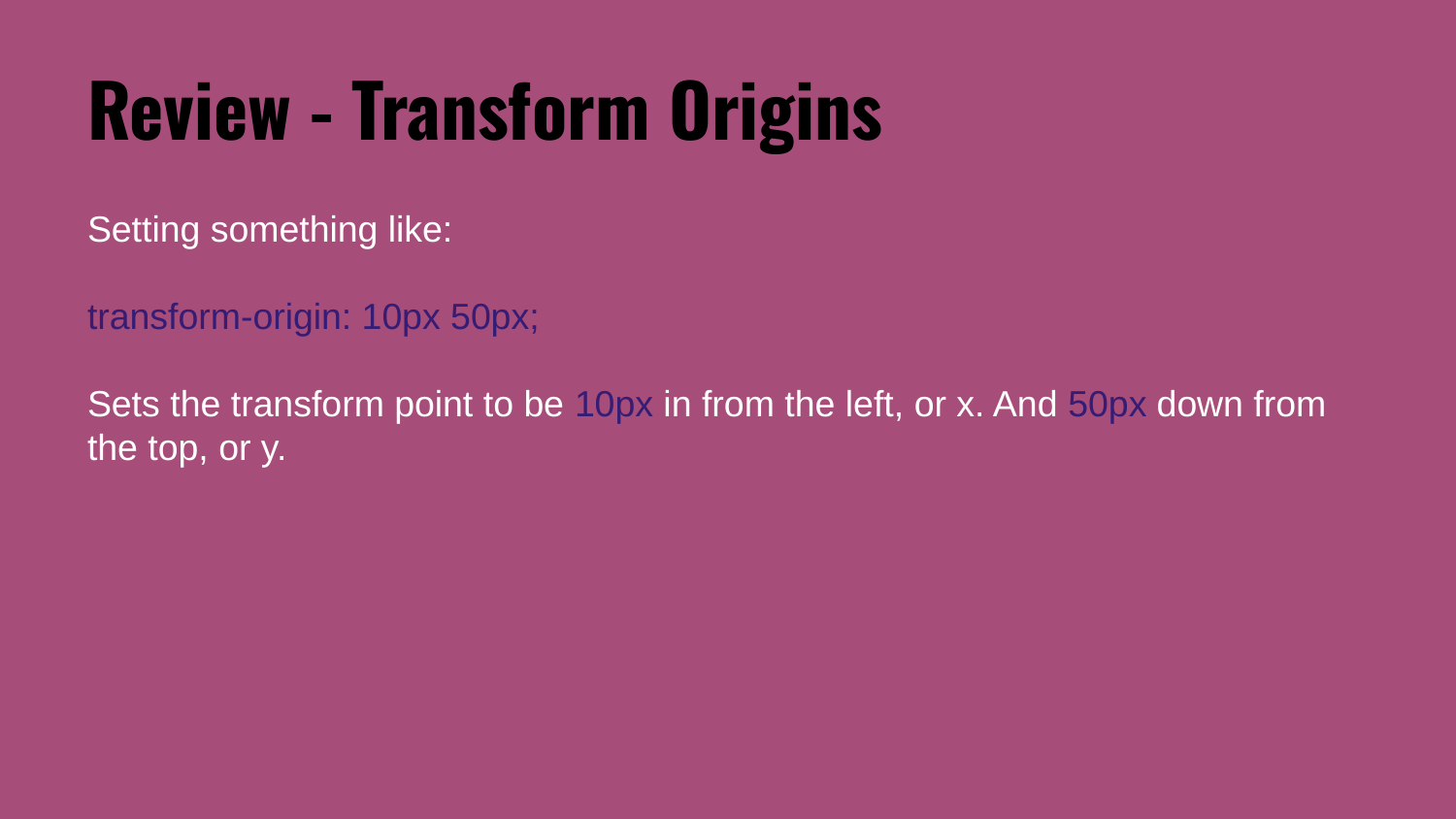

# Review - Transform Origins
Setting something like:

transform-origin: 10px 50px;

Sets the transform point to be 10px in from the left, or x. And 50px down from the top, or y.